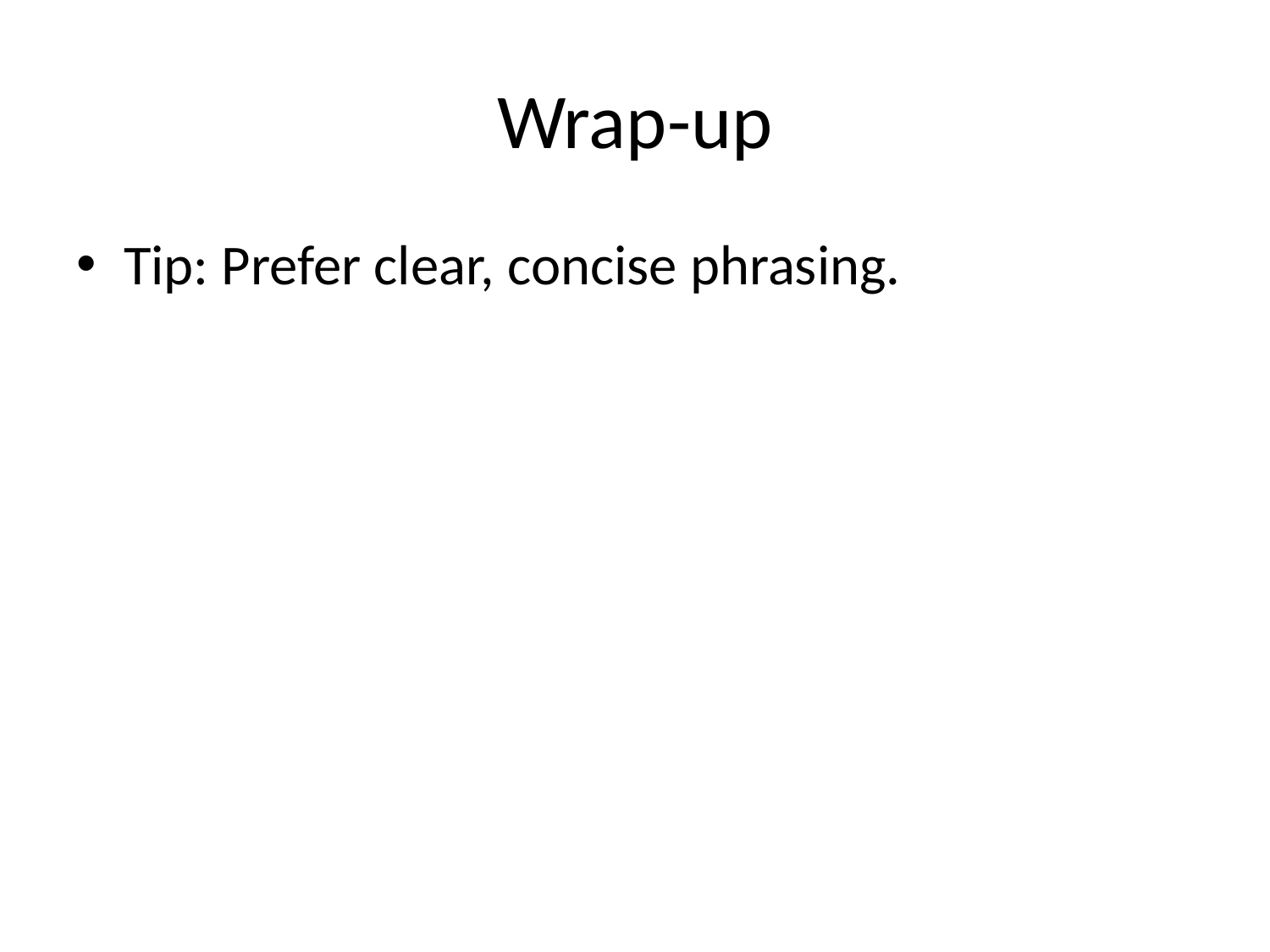

# Wrap-up
Tip: Prefer clear, concise phrasing.